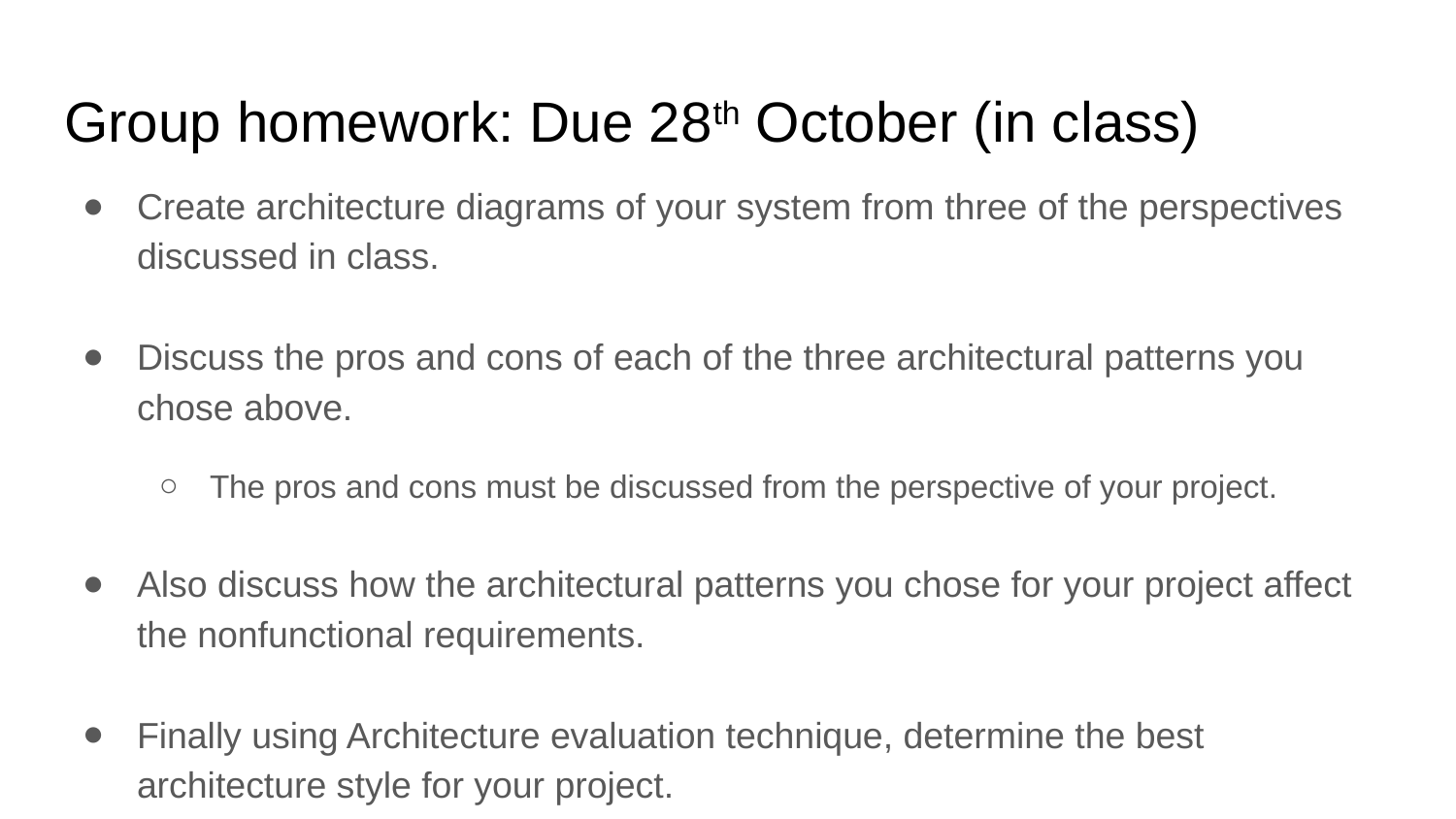

# Group homework: Due 28th October (in class)
Create architecture diagrams of your system from three of the perspectives discussed in class.

Discuss the pros and cons of each of the three architectural patterns you chose above.
The pros and cons must be discussed from the perspective of your project.

Also discuss how the architectural patterns you chose for your project affect the nonfunctional requirements.

Finally using Architecture evaluation technique, determine the best architecture style for your project.